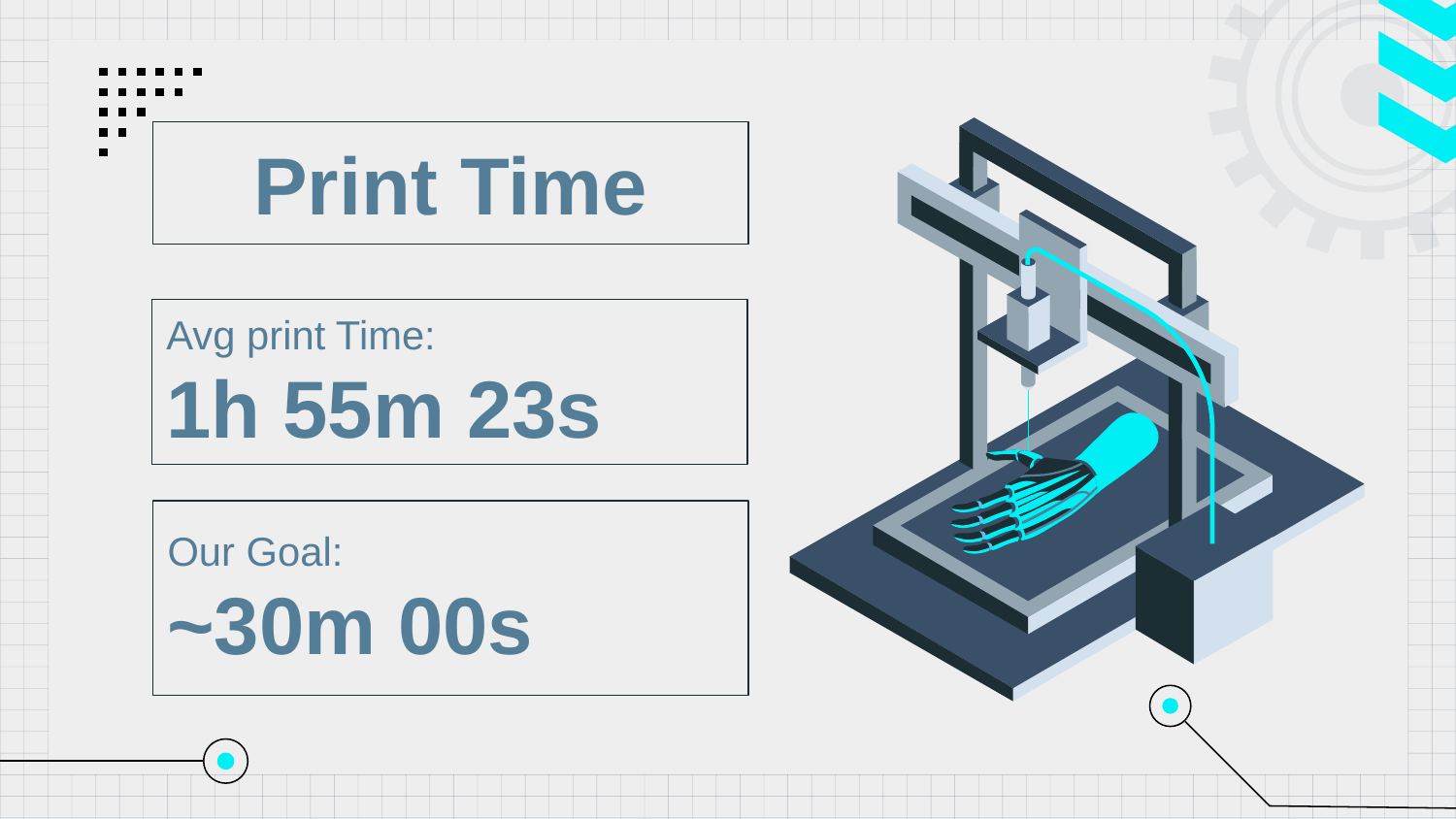

Print Time
# Avg print Time: 1h 55m 23s
Our Goal:
~30m 00s